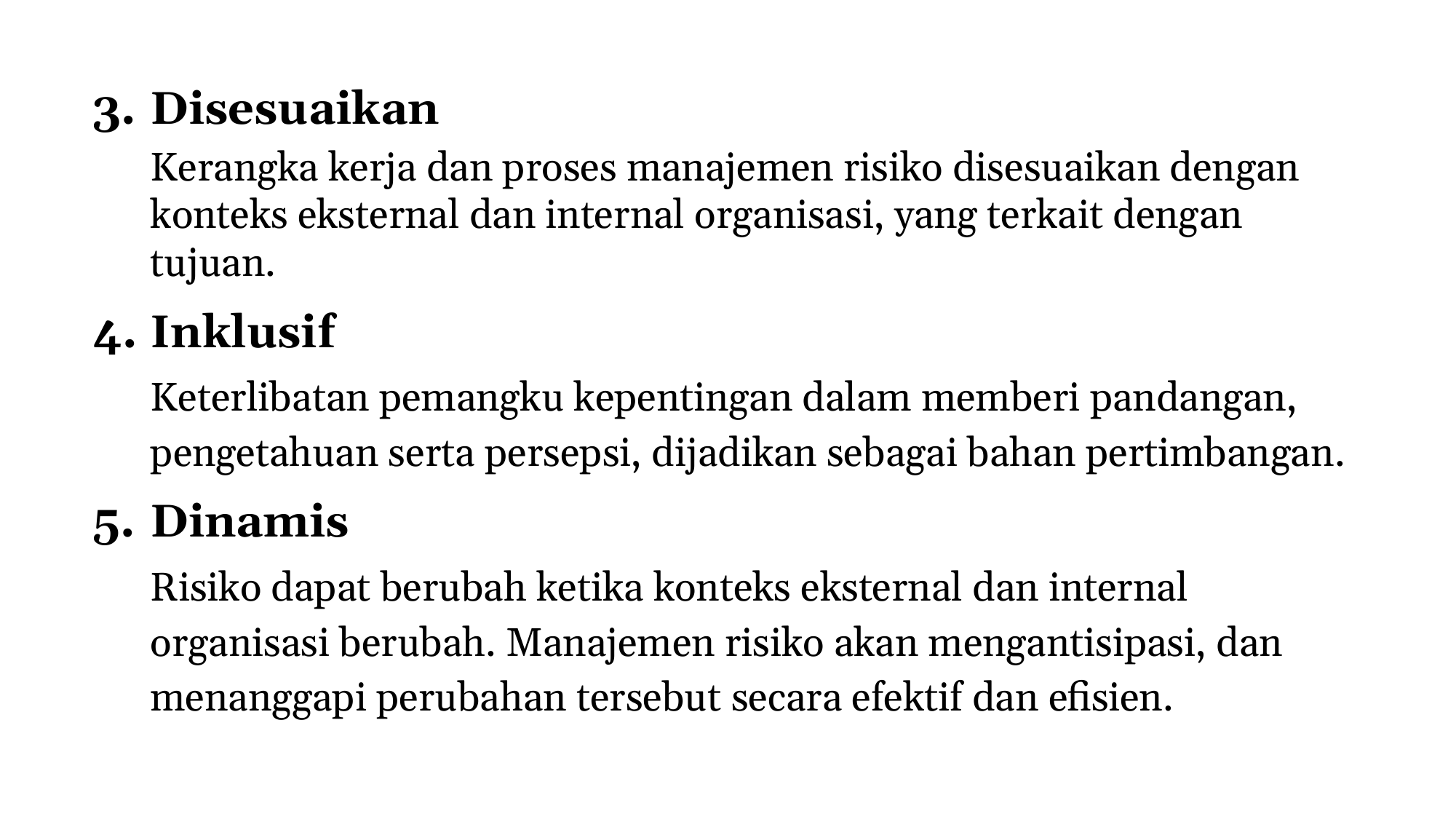

Disesuaikan
Kerangka kerja dan proses manajemen risiko disesuaikan dengan konteks eksternal dan internal organisasi, yang terkait dengan tujuan.
Inklusif
Keterlibatan pemangku kepentingan dalam memberi pandangan, pengetahuan serta persepsi, dijadikan sebagai bahan pertimbangan.
Dinamis
Risiko dapat berubah ketika konteks eksternal dan internal organisasi berubah. Manajemen risiko akan mengantisipasi, dan menanggapi perubahan tersebut secara efektif dan efisien.